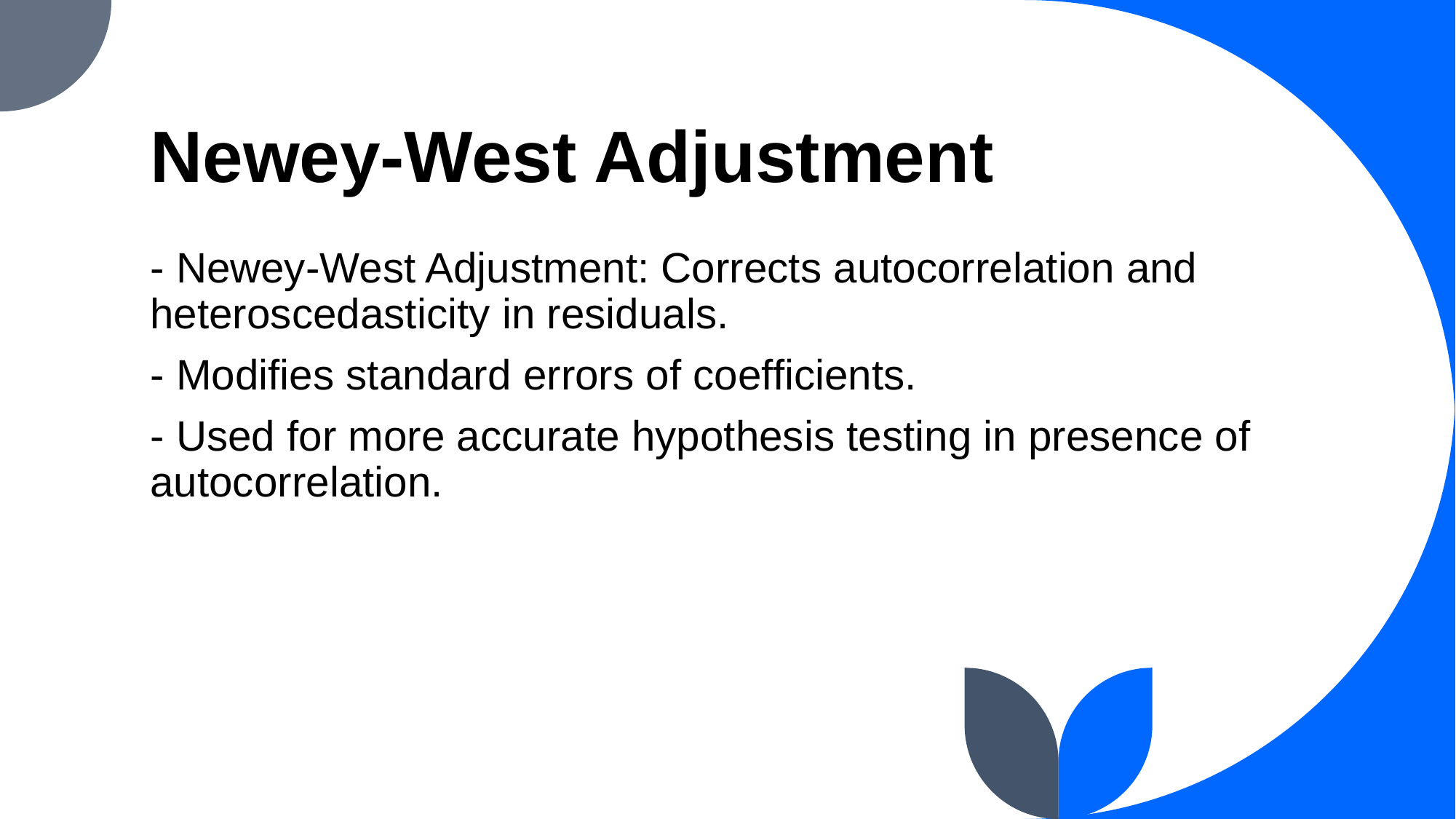

# Newey-West Adjustment
- Newey-West Adjustment: Corrects autocorrelation and heteroscedasticity in residuals.
- Modifies standard errors of coefficients.
- Used for more accurate hypothesis testing in presence of autocorrelation.